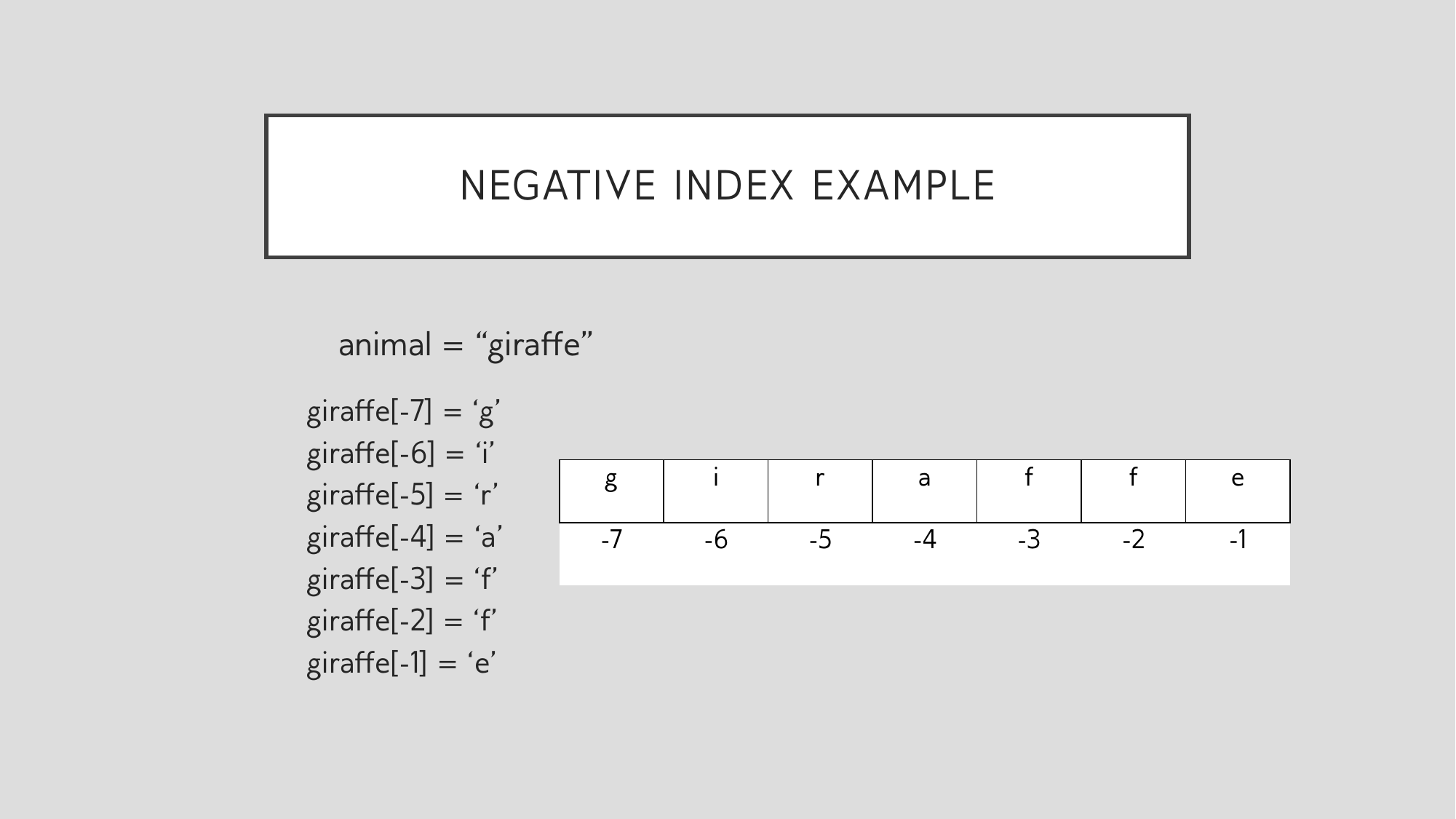

# Negative Index Example
	animal = “giraffe”

	giraffe[-7] = ‘g’
	giraffe[-6] = ‘i’
	giraffe[-5] = ‘r’
	giraffe[-4] = ‘a’
	giraffe[-3] = ‘f’
	giraffe[-2] = ‘f’
	giraffe[-1] = ‘e’
| g | i | r | a | f | f | e |
| --- | --- | --- | --- | --- | --- | --- |
| -7 | -6 | -5 | -4 | -3 | -2 | -1 |